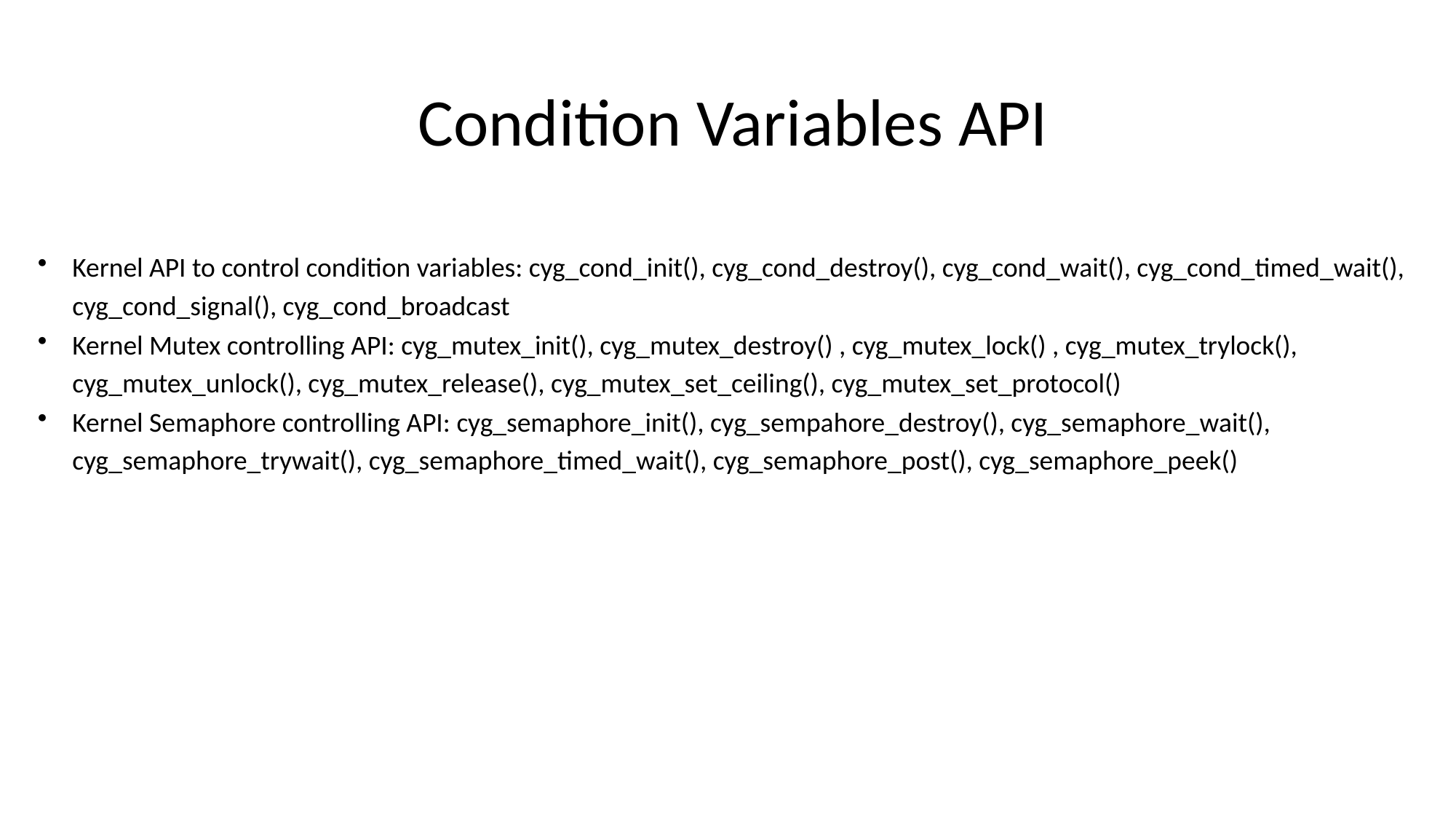

# Condition Variables API
Kernel API to control condition variables: cyg_cond_init(), cyg_cond_destroy(), cyg_cond_wait(), cyg_cond_timed_wait(), cyg_cond_signal(), cyg_cond_broadcast
Kernel Mutex controlling API: cyg_mutex_init(), cyg_mutex_destroy() , cyg_mutex_lock() , cyg_mutex_trylock(), cyg_mutex_unlock(), cyg_mutex_release(), cyg_mutex_set_ceiling(), cyg_mutex_set_protocol()
Kernel Semaphore controlling API: cyg_semaphore_init(), cyg_sempahore_destroy(), cyg_semaphore_wait(), cyg_semaphore_trywait(), cyg_semaphore_timed_wait(), cyg_semaphore_post(), cyg_semaphore_peek()